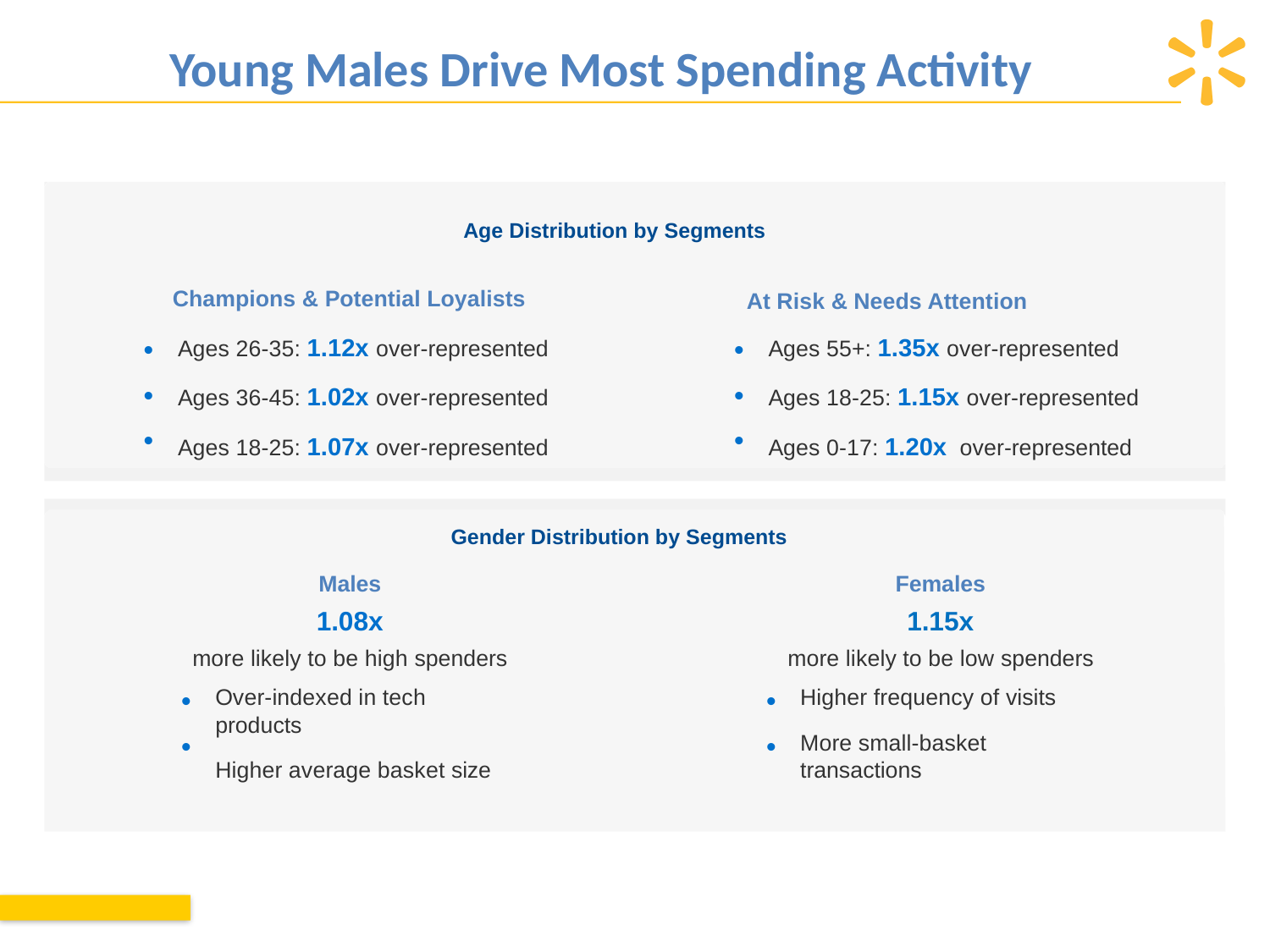

# Young Males Drive Most Spending Activity

Age Distribution by Segments
Champions & Potential Loyalists
At Risk & Needs Attention
•
•
•
•
•
•
Ages 26-35: 1.12x over-represented
Ages 36-45: 1.02x over-represented Ages 18-25: 1.07x over-represented
Ages 55+: 1.35x over-represented
Ages 18-25: 1.15x over-represented Ages 0-17: 1.20x  over-represented

Gender Distribution by Segments
Males
1.08x
more likely to be high spenders
Over-indexed in tech products
Higher average basket size
Females
1.15x
more likely to be low spenders
Higher frequency of visits
More small-basket transactions
•
•
•
•
May 2025